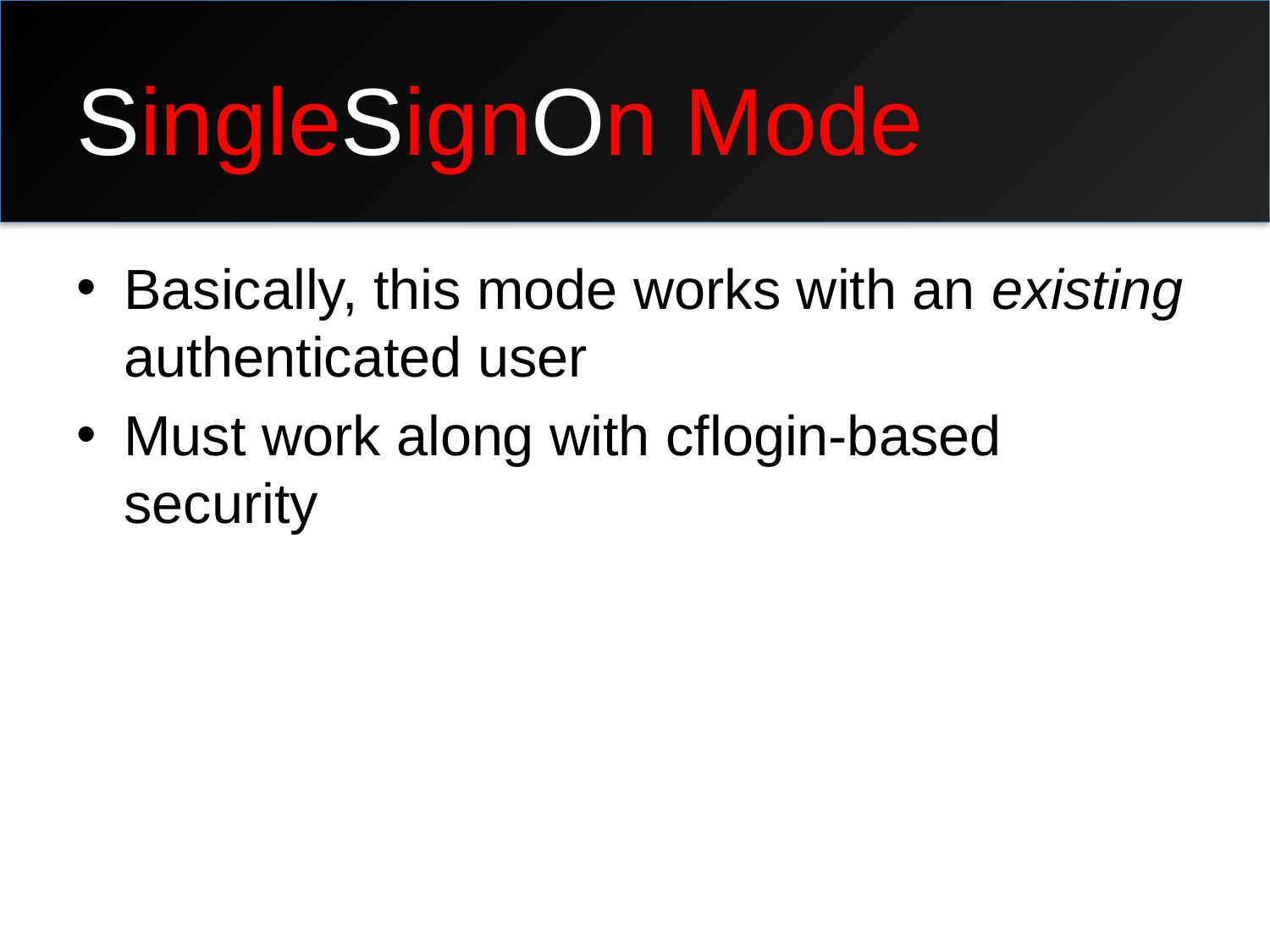

# SingleSignOn Mode
Basically, this mode works with an existing authenticated user
Must work along with cflogin-based security